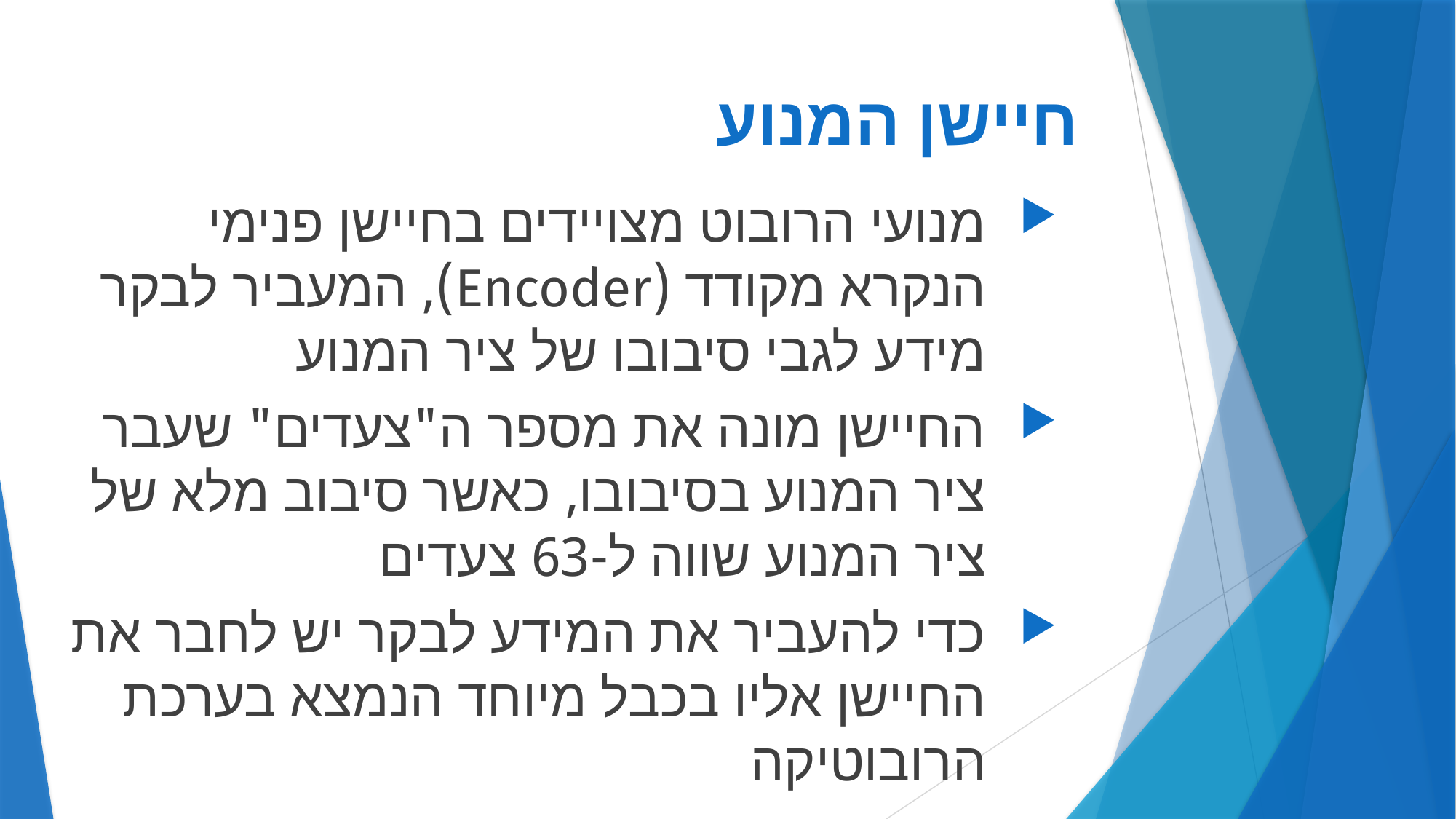

# חיישן המנוע
מנועי הרובוט מצויידים בחיישן פנימי הנקרא מקודד (Encoder), המעביר לבקר מידע לגבי סיבובו של ציר המנוע
החיישן מונה את מספר ה"צעדים" שעבר ציר המנוע בסיבובו, כאשר סיבוב מלא של ציר המנוע שווה ל-63 צעדים
כדי להעביר את המידע לבקר יש לחבר את החיישן אליו בכבל מיוחד הנמצא בערכת הרובוטיקה